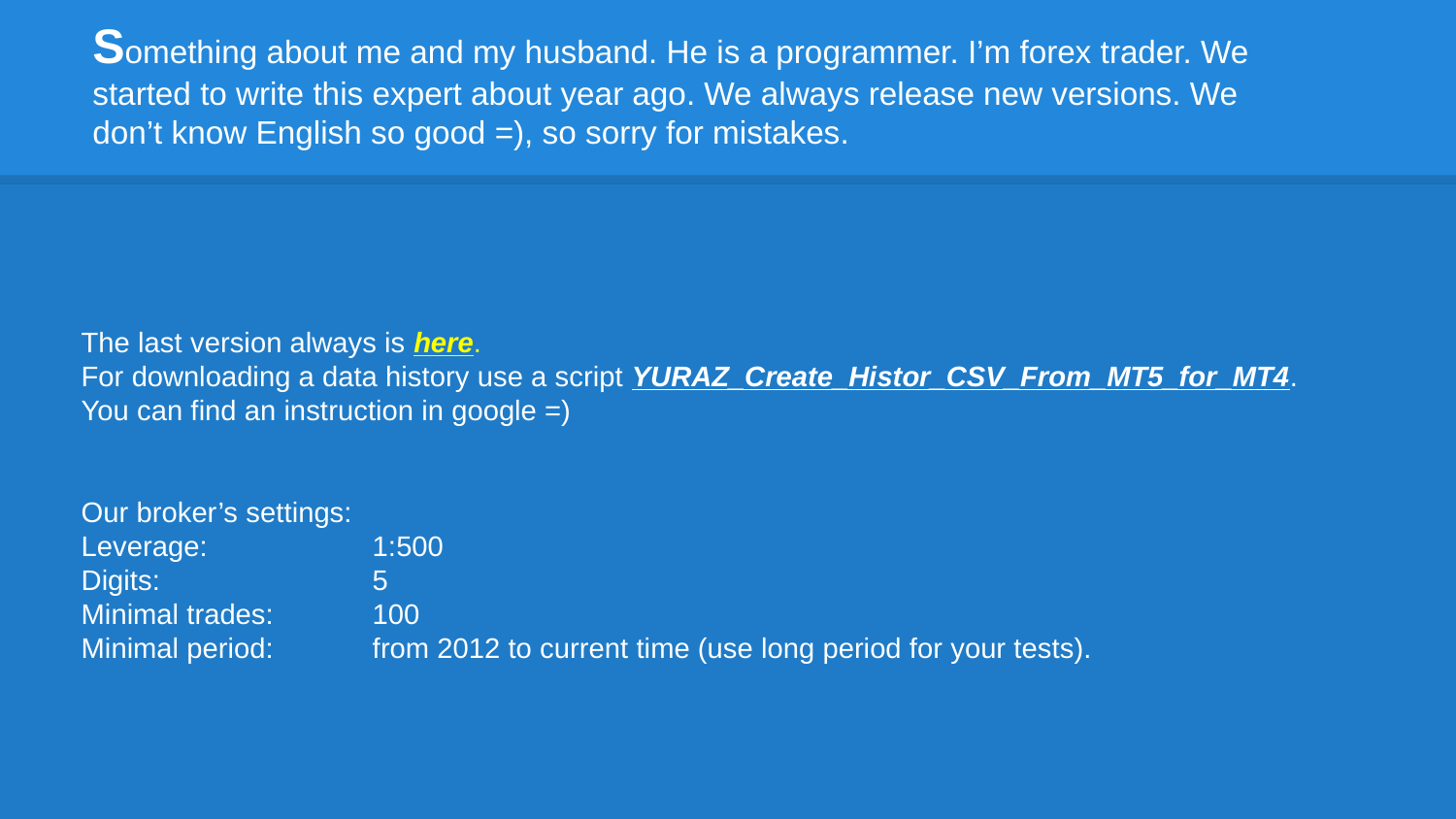

Something about me and my husband. He is a programmer. I’m forex trader. We started to write this expert about year ago. We always release new versions. We don’t know English so good =), so sorry for mistakes.
The last version always is here.
For downloading a data history use a script YURAZ_Create_Histor_CSV_From_MT5_for_MT4.
You can find an instruction in google =)

Our broker’s settings:
Leverage: 		1:500
Digits: 		5
Minimal trades: 	100
Minimal period:	from 2012 to current time (use long period for your tests).